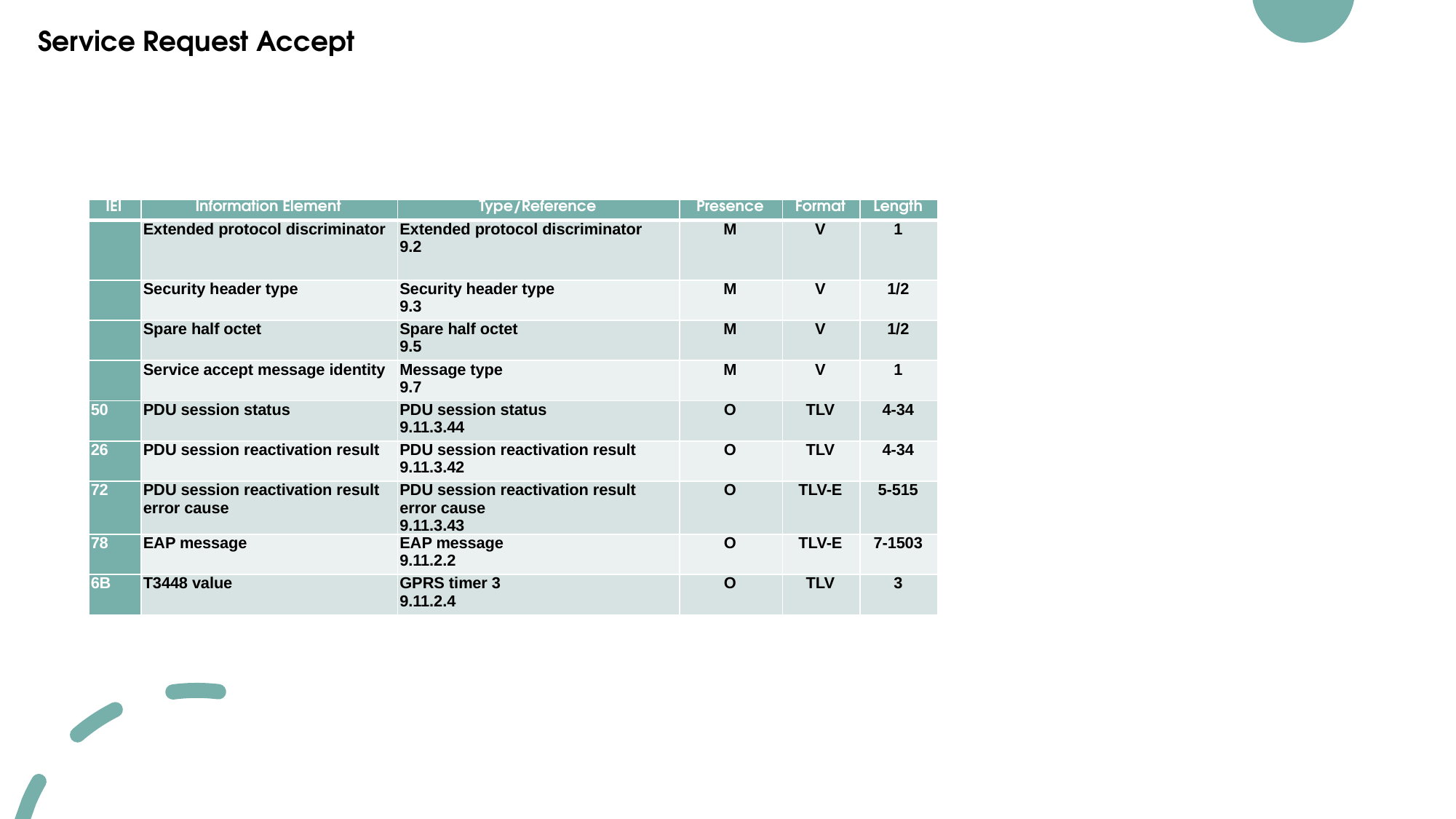

Service Request Accept
| IEI | Information Element | Type/Reference | Presence | Format | Length |
| --- | --- | --- | --- | --- | --- |
|  | Extended protocol discriminator | Extended protocol discriminator 9.2 | M | V | 1 |
|  | Security header type | Security header type 9.3 | M | V | 1/2 |
|  | Spare half octet | Spare half octet 9.5 | M | V | 1/2 |
|  | Service accept message identity | Message type 9.7 | M | V | 1 |
| 50 | PDU session status | PDU session status 9.11.3.44 | O | TLV | 4-34 |
| 26 | PDU session reactivation result | PDU session reactivation result 9.11.3.42 | O | TLV | 4-34 |
| 72 | PDU session reactivation result error cause | PDU session reactivation result error cause 9.11.3.43 | O | TLV-E | 5-515 |
| 78 | EAP message | EAP message 9.11.2.2 | O | TLV-E | 7-1503 |
| 6B | T3448 value | GPRS timer 3 9.11.2.4 | O | TLV | 3 |